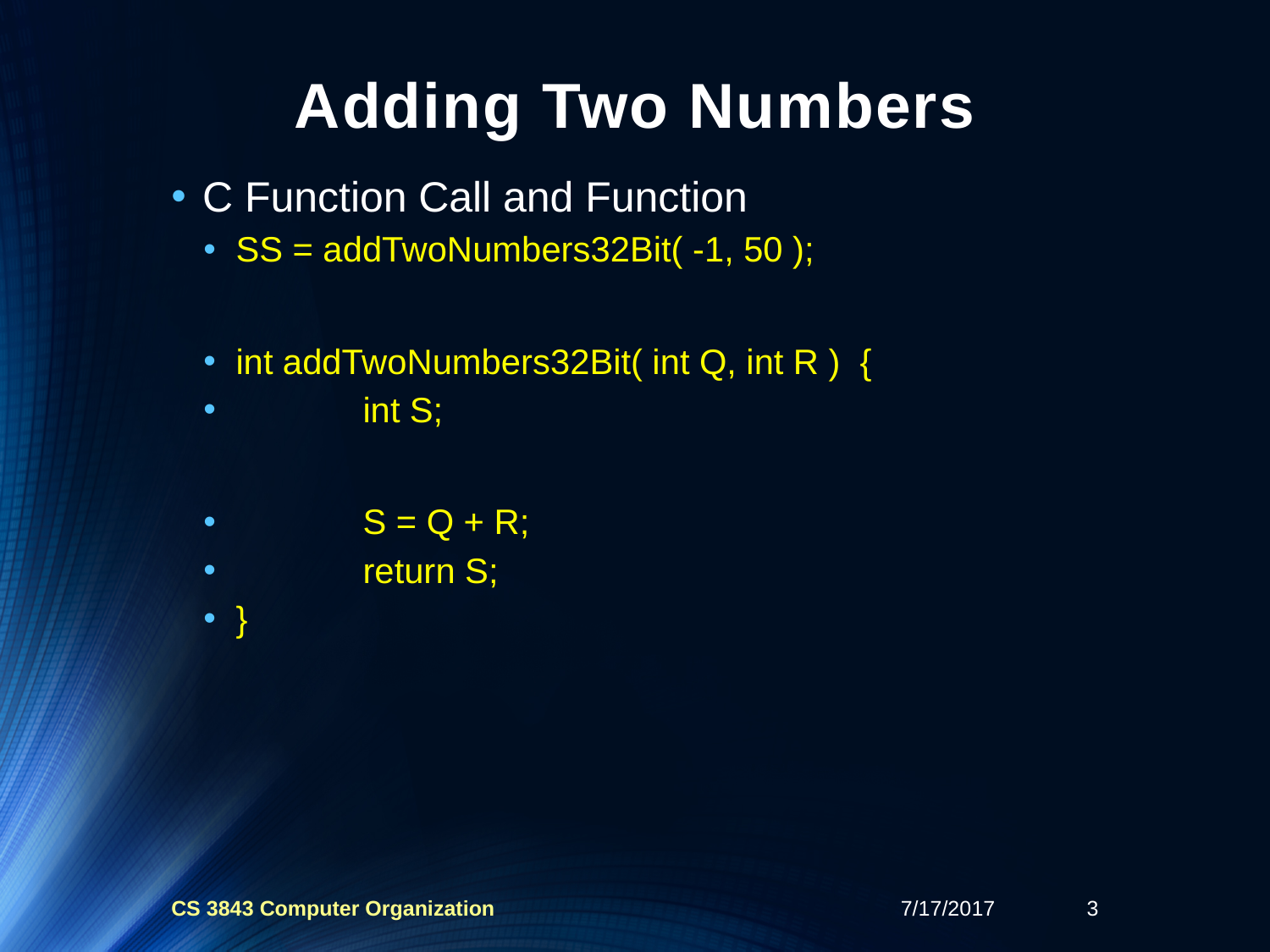

# Adding Two Numbers
C Function Call and Function
SS = addTwoNumbers32Bit( -1, 50 );

int addTwoNumbers32Bit( int Q, int R )  {
	int S;

	S = Q + R;
	return S;
}
CS 3843 Computer Organization
7/17/2017
3